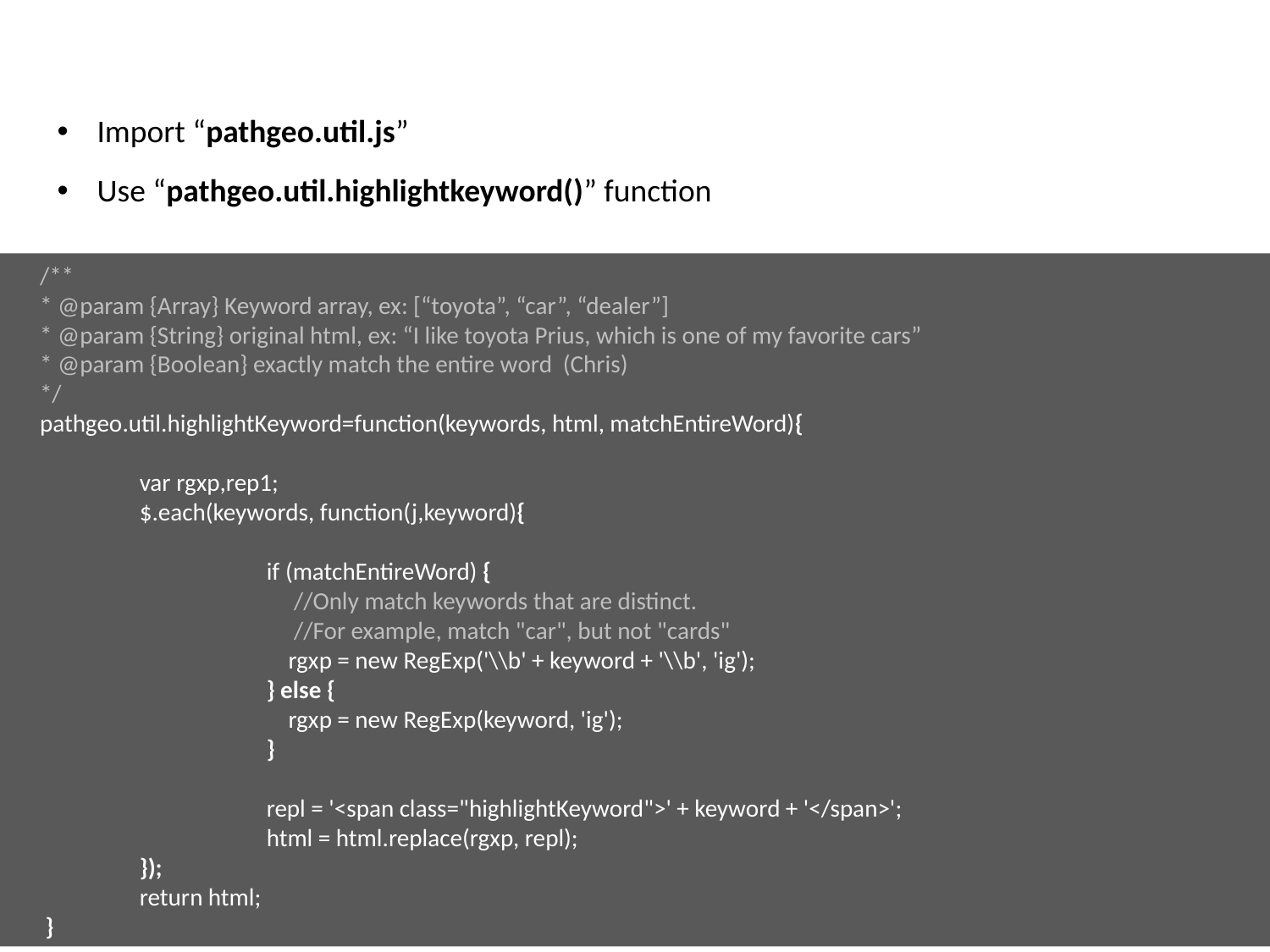

Import “pathgeo.util.js”
Use “pathgeo.util.highlightkeyword()” function
     /**
     * @param {Array} Keyword array, ex: [“toyota”, “car”, “dealer”]
     * @param {String} original html, ex: “I like toyota Prius, which is one of my favorite cars”
     * @param {Boolean} exactly match the entire word  (Chris)
     */
     pathgeo.util.highlightKeyword=function(keywords, html, matchEntireWord){

	var rgxp,rep1;
	$.each(keywords, function(j,keyword){

		if (matchEntireWord) {
	     	     //Only match keywords that are distinct.
	     	     //For example, match "car", but not "cards"
	 	    rgxp = new RegExp('\\b' + keyword + '\\b', 'ig');
		} else {
	     	    rgxp = new RegExp(keyword, 'ig');
		}

		repl = '<span class="highlightKeyword">' + keyword + '</span>';
		html = html.replace(rgxp, repl);
	});
	return html;
      }